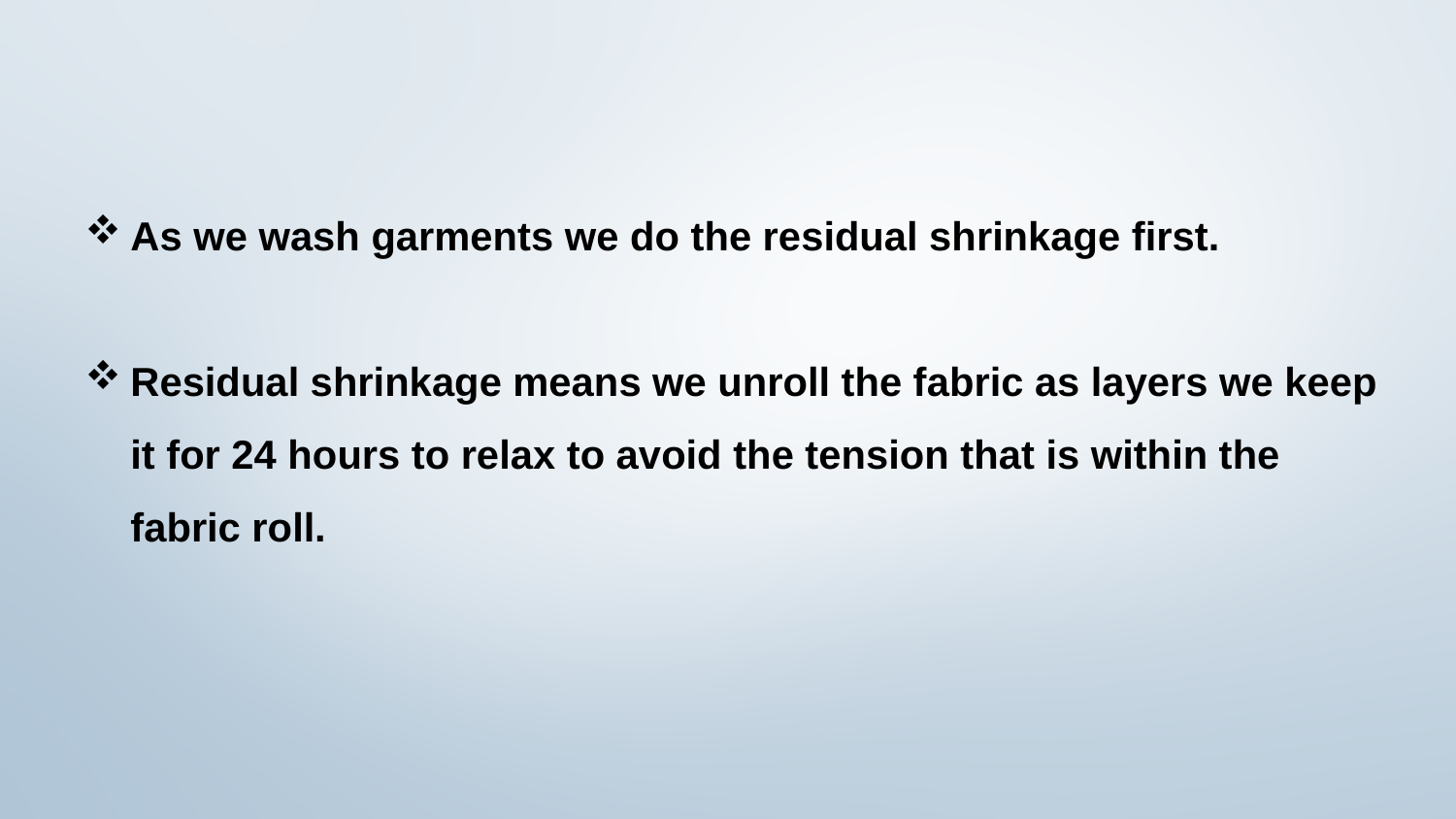

As we wash garments we do the residual shrinkage first.

Residual shrinkage means we unroll the fabric as layers we keep it for 24 hours to relax to avoid the tension that is within the fabric roll.